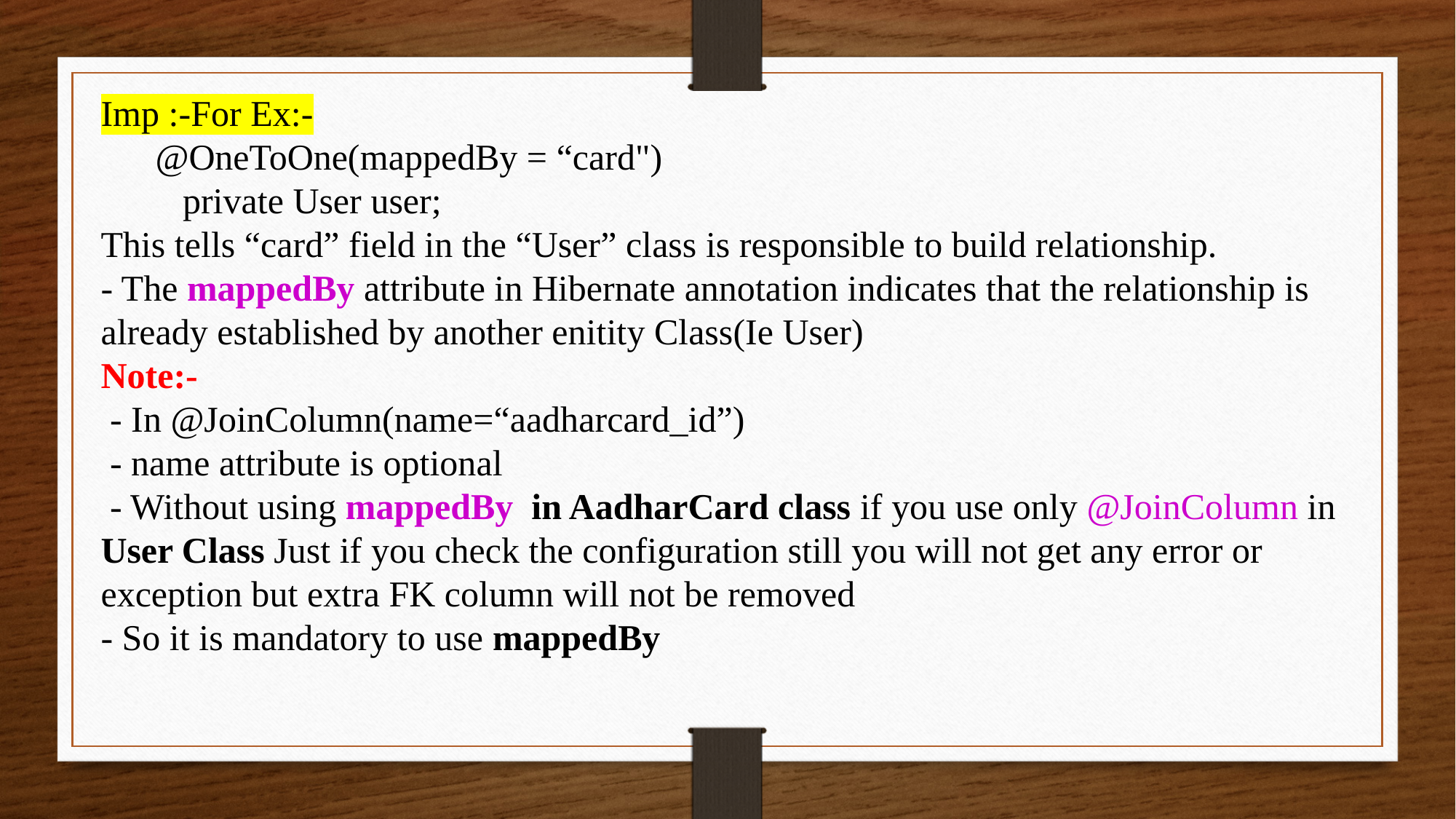

Imp :-For Ex:-
      @OneToOne(mappedBy = “card")
         private User user;
This tells “card” field in the “User” class is responsible to build relationship.
- The mappedBy attribute in Hibernate annotation indicates that the relationship is already established by another enitity Class(Ie User)
Note:-
 - In @JoinColumn(name=“aadharcard_id”)
 - name attribute is optional
 - Without using mappedBy  in AadharCard class if you use only @JoinColumn in User Class Just if you check the configuration still you will not get any error or exception but extra FK column will not be removed
- So it is mandatory to use mappedBy